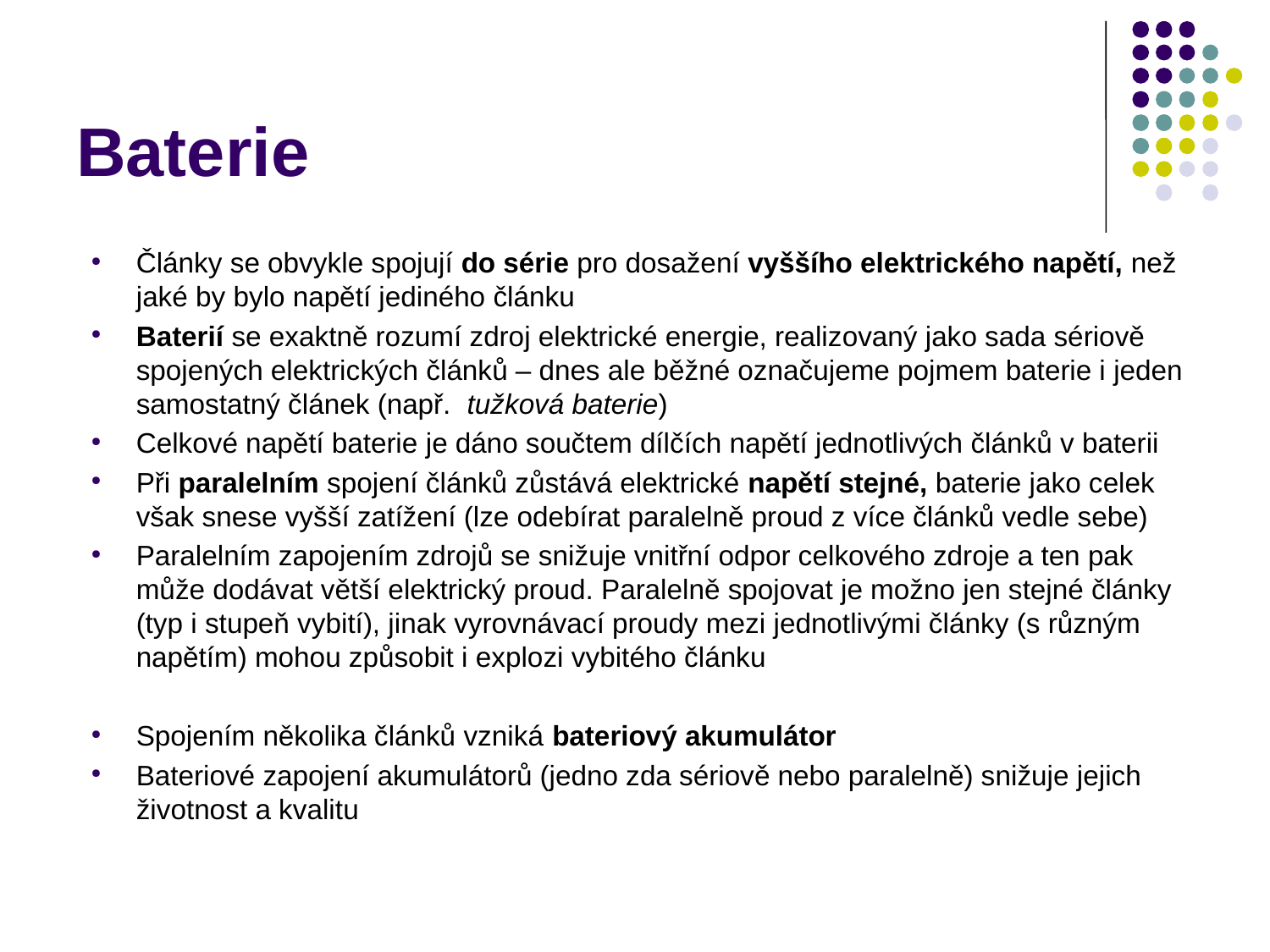

# Baterie
Články se obvykle spojují do série pro dosažení vyššího elektrického napětí, než jaké by bylo napětí jediného článku
Baterií se exaktně rozumí zdroj elektrické energie, realizovaný jako sada sériově spojených elektrických článků – dnes ale běžné označujeme pojmem baterie i jeden samostatný článek (např.  tužková baterie)
Celkové napětí baterie je dáno součtem dílčích napětí jednotlivých článků v baterii
Při paralelním spojení článků zůstává elektrické napětí stejné, baterie jako celek však snese vyšší zatížení (lze odebírat paralelně proud z více článků vedle sebe)
Paralelním zapojením zdrojů se snižuje vnitřní odpor celkového zdroje a ten pak může dodávat větší elektrický proud. Paralelně spojovat je možno jen stejné články (typ i stupeň vybití), jinak vyrovnávací proudy mezi jednotlivými články (s různým napětím) mohou způsobit i explozi vybitého článku

Spojením několika článků vzniká bateriový akumulátor
Bateriové zapojení akumulátorů (jedno zda sériově nebo paralelně) snižuje jejich životnost a kvalitu